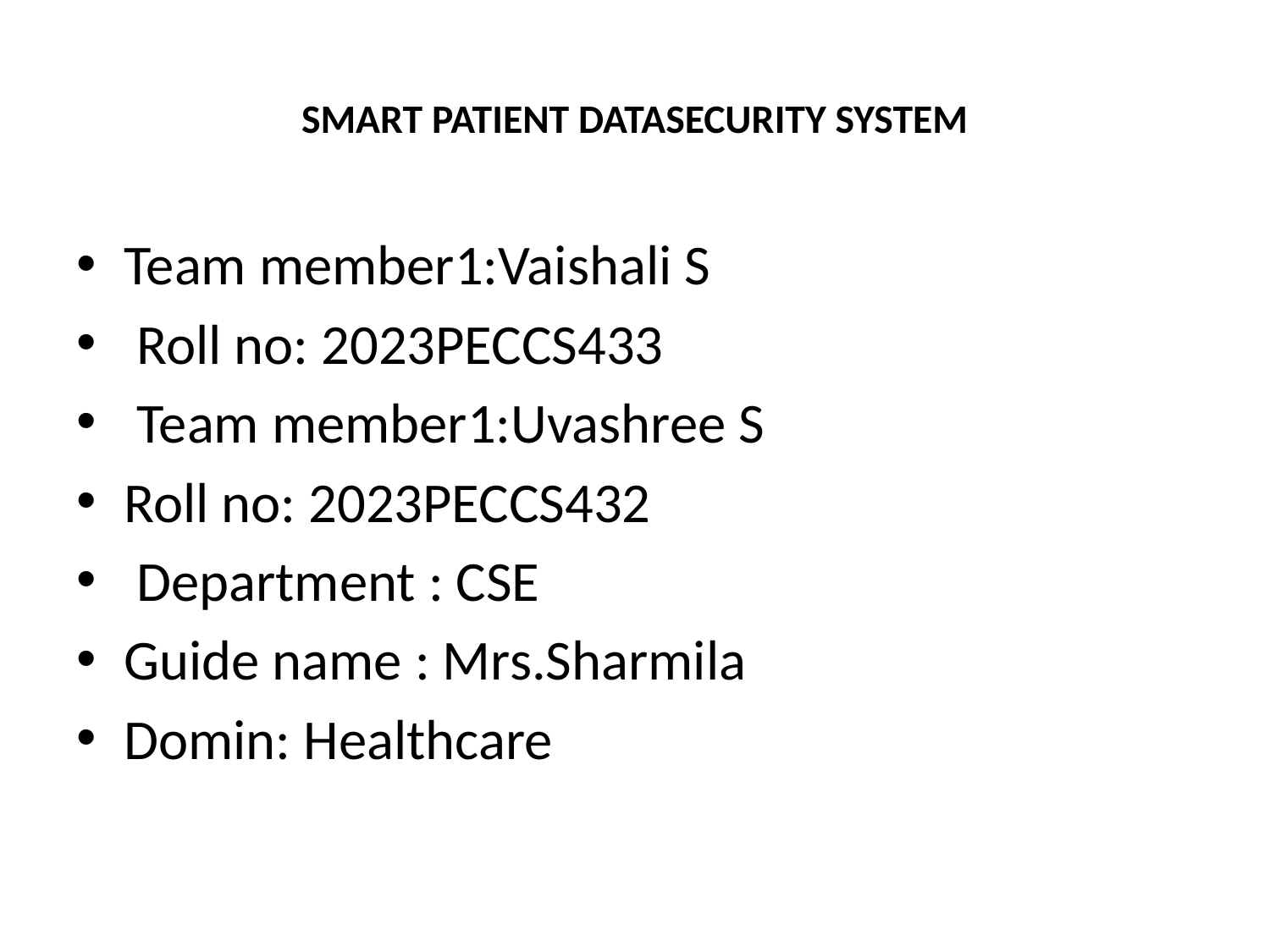

# SMART PATIENT DATASECURITY SYSTEM
Team member1:Vaishali S
 Roll no: 2023PECCS433
 Team member1:Uvashree S
Roll no: 2023PECCS432
 Department : CSE
Guide name : Mrs.Sharmila
Domin: Healthcare